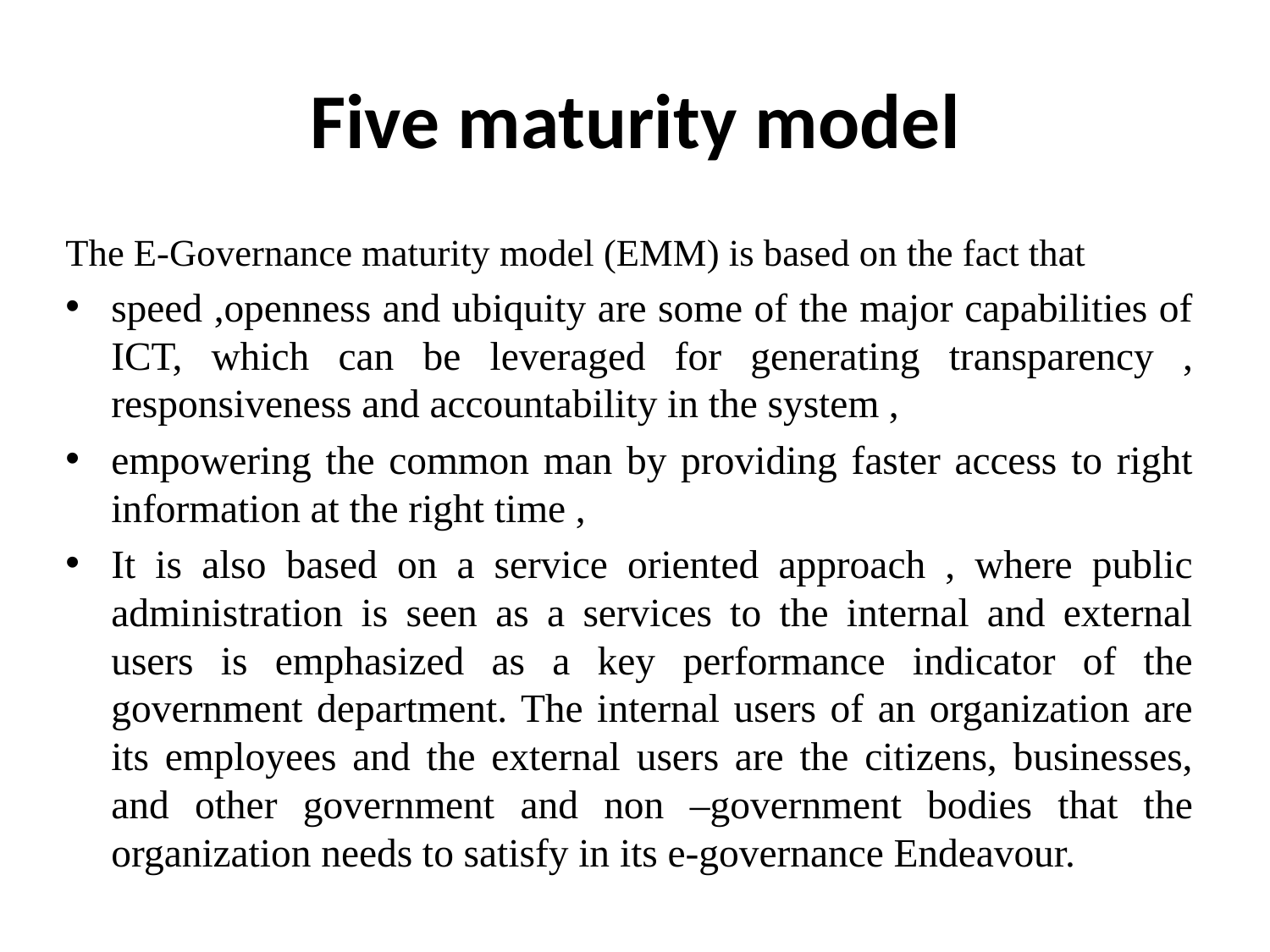

# Five maturity model
The E-Governance maturity model (EMM) is based on the fact that
speed ,openness and ubiquity are some of the major capabilities of ICT, which can be leveraged for generating transparency , responsiveness and accountability in the system ,
empowering the common man by providing faster access to right information at the right time ,
It is also based on a service oriented approach , where public administration is seen as a services to the internal and external users is emphasized as a key performance indicator of the government department. The internal users of an organization are its employees and the external users are the citizens, businesses, and other government and non –government bodies that the organization needs to satisfy in its e-governance Endeavour.